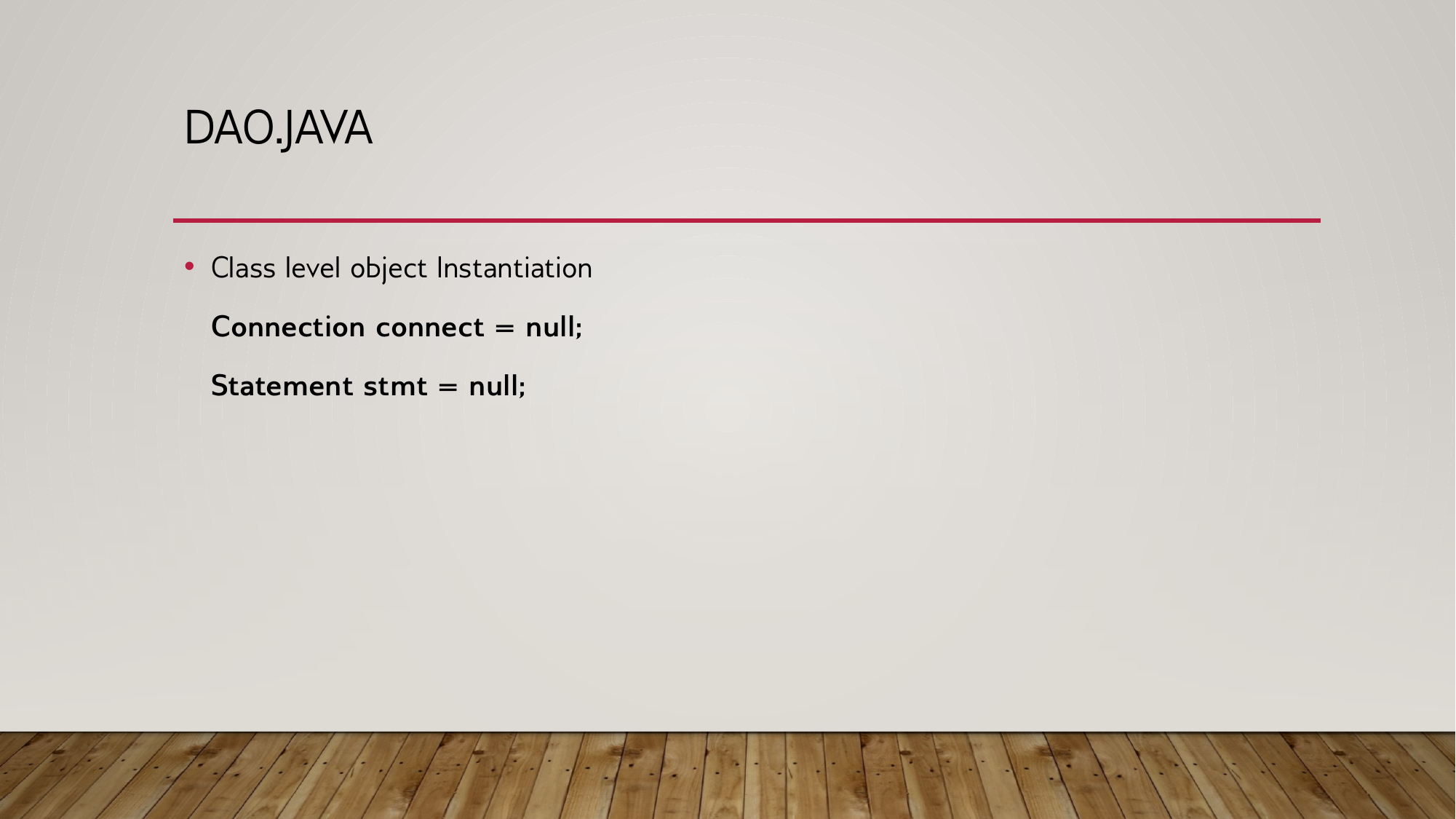

# dao.java
Class level object Instantiation
   Connection connect = null;
   Statement stmt = null;